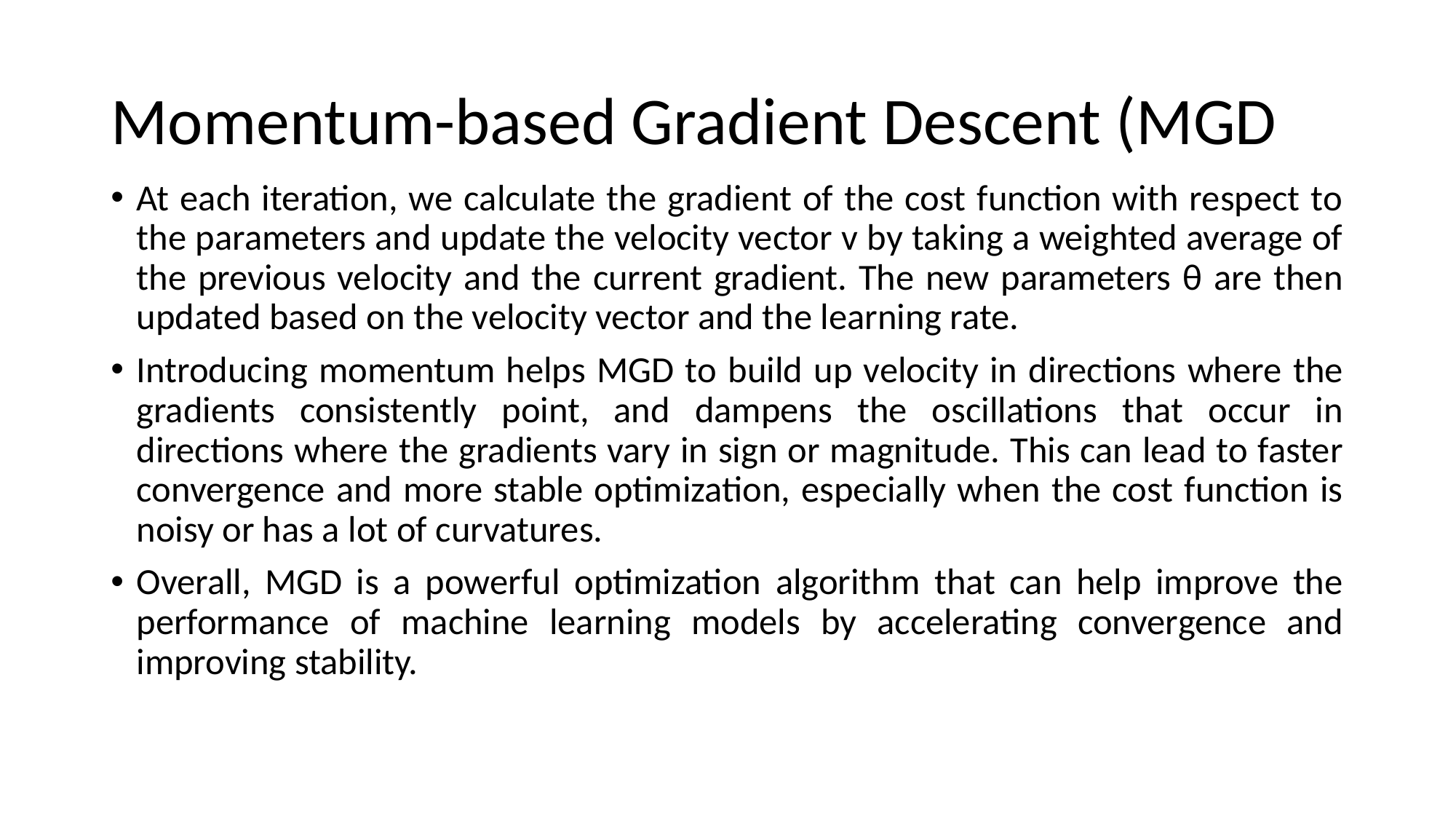

# Momentum-based Gradient Descent (MGD
At each iteration, we calculate the gradient of the cost function with respect to the parameters and update the velocity vector v by taking a weighted average of the previous velocity and the current gradient. The new parameters θ are then updated based on the velocity vector and the learning rate.
Introducing momentum helps MGD to build up velocity in directions where the gradients consistently point, and dampens the oscillations that occur in directions where the gradients vary in sign or magnitude. This can lead to faster convergence and more stable optimization, especially when the cost function is noisy or has a lot of curvatures.
Overall, MGD is a powerful optimization algorithm that can help improve the performance of machine learning models by accelerating convergence and improving stability.